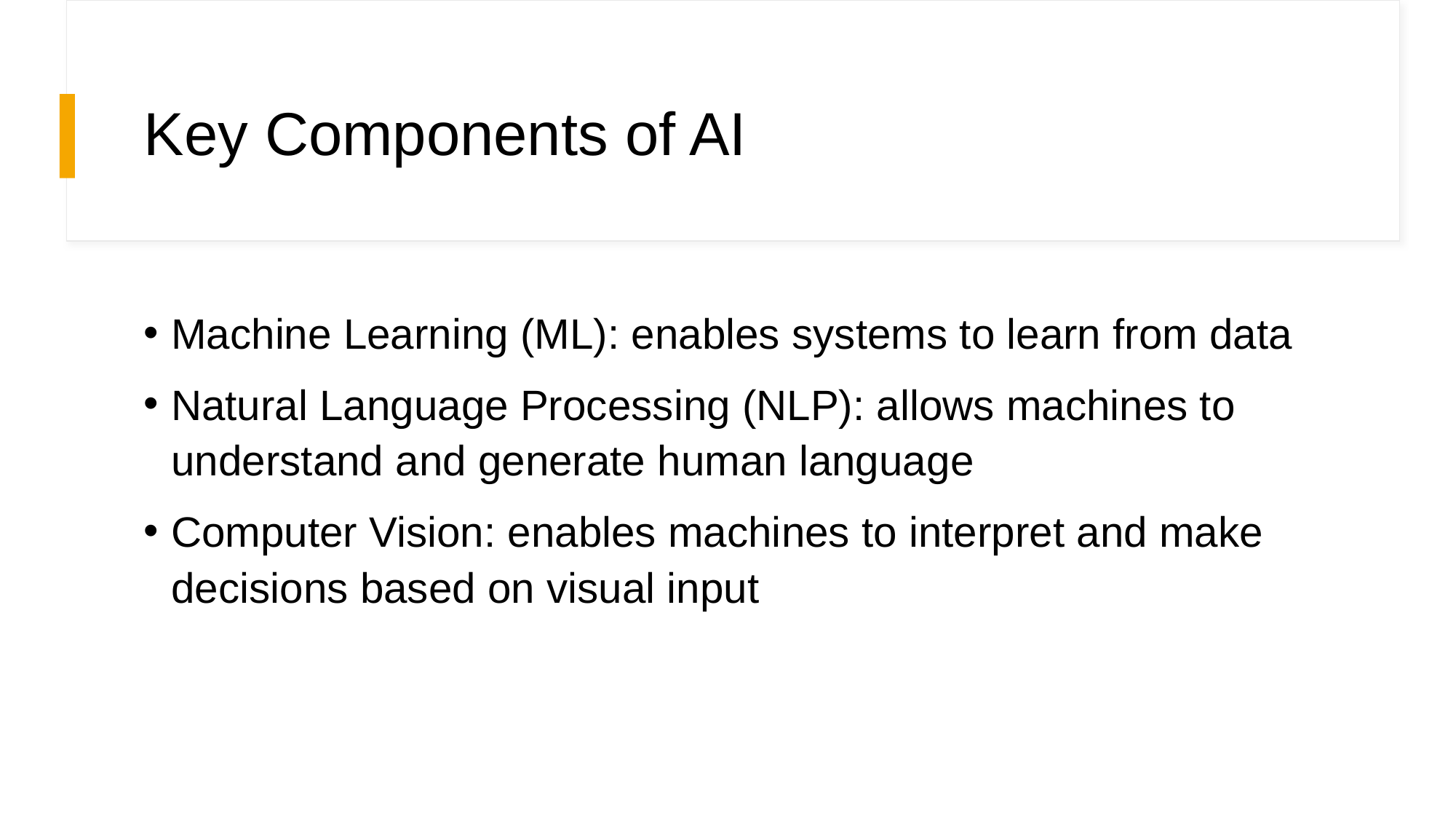

# Key Components of AI
Machine Learning (ML): enables systems to learn from data
Natural Language Processing (NLP): allows machines to understand and generate human language
Computer Vision: enables machines to interpret and make decisions based on visual input